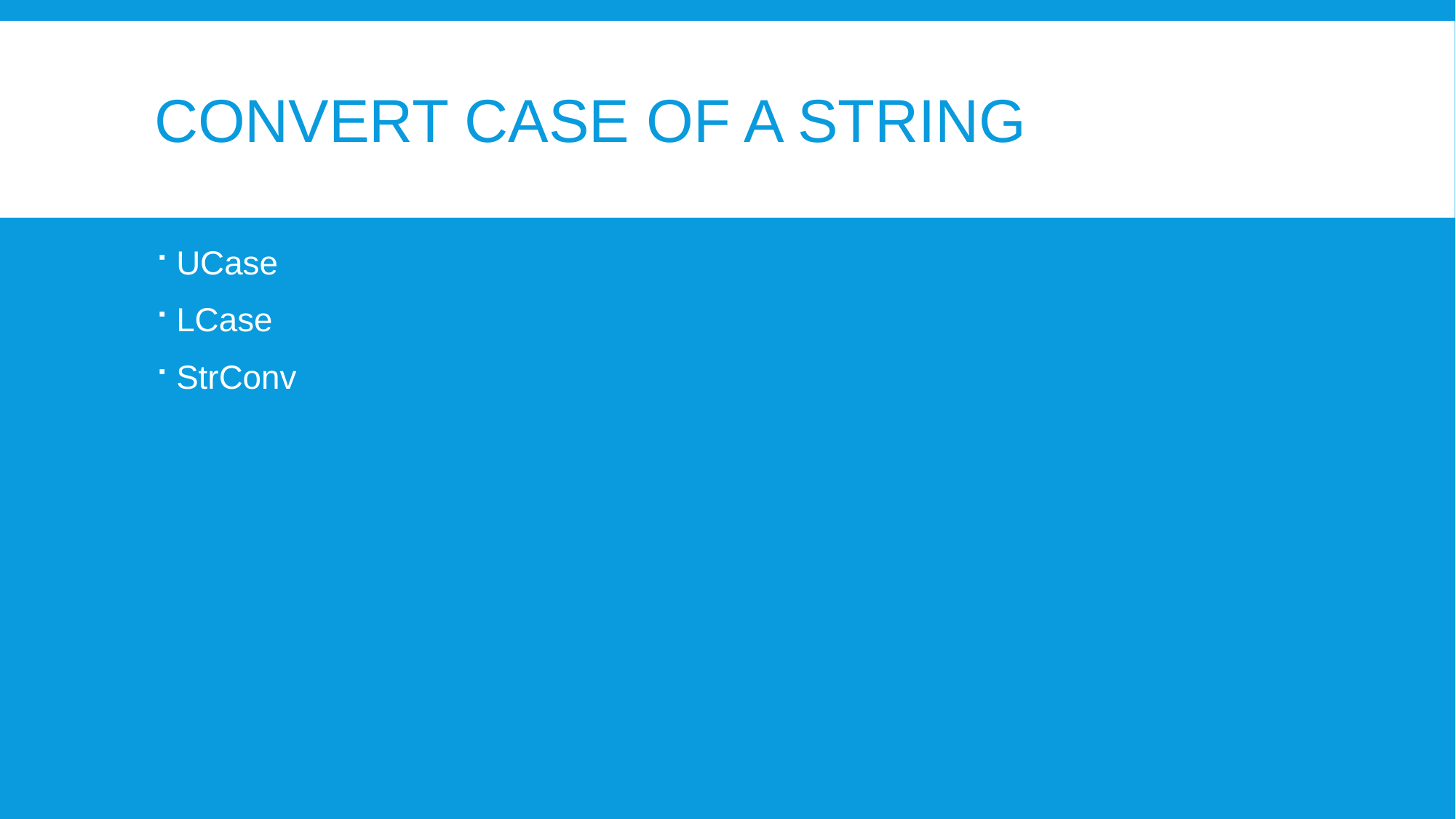

# Convert Case of a String
UCase
LCase
StrConv